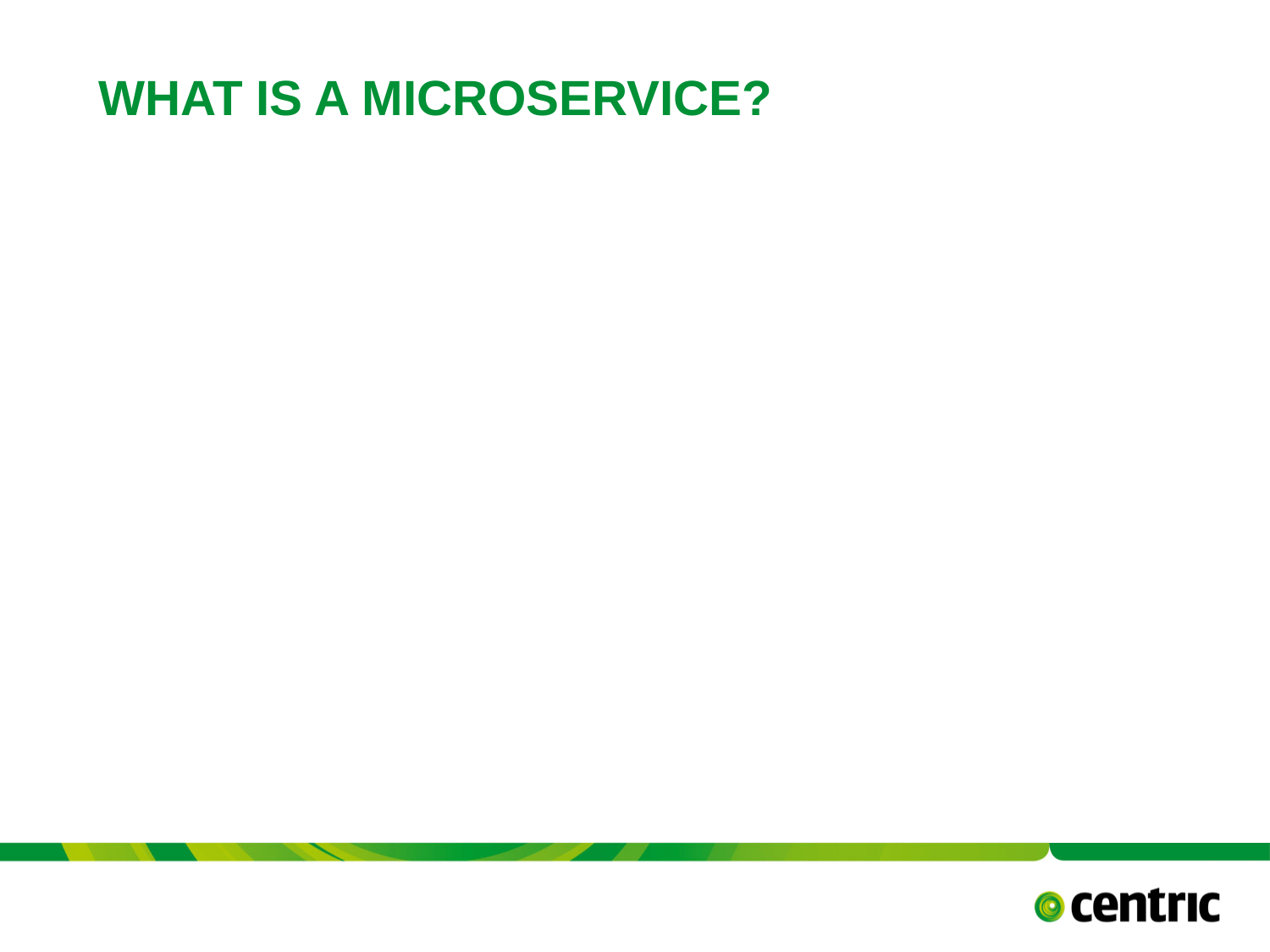

# What Is a Microservice?

TITLE PRESENTATION
May 15, 2017